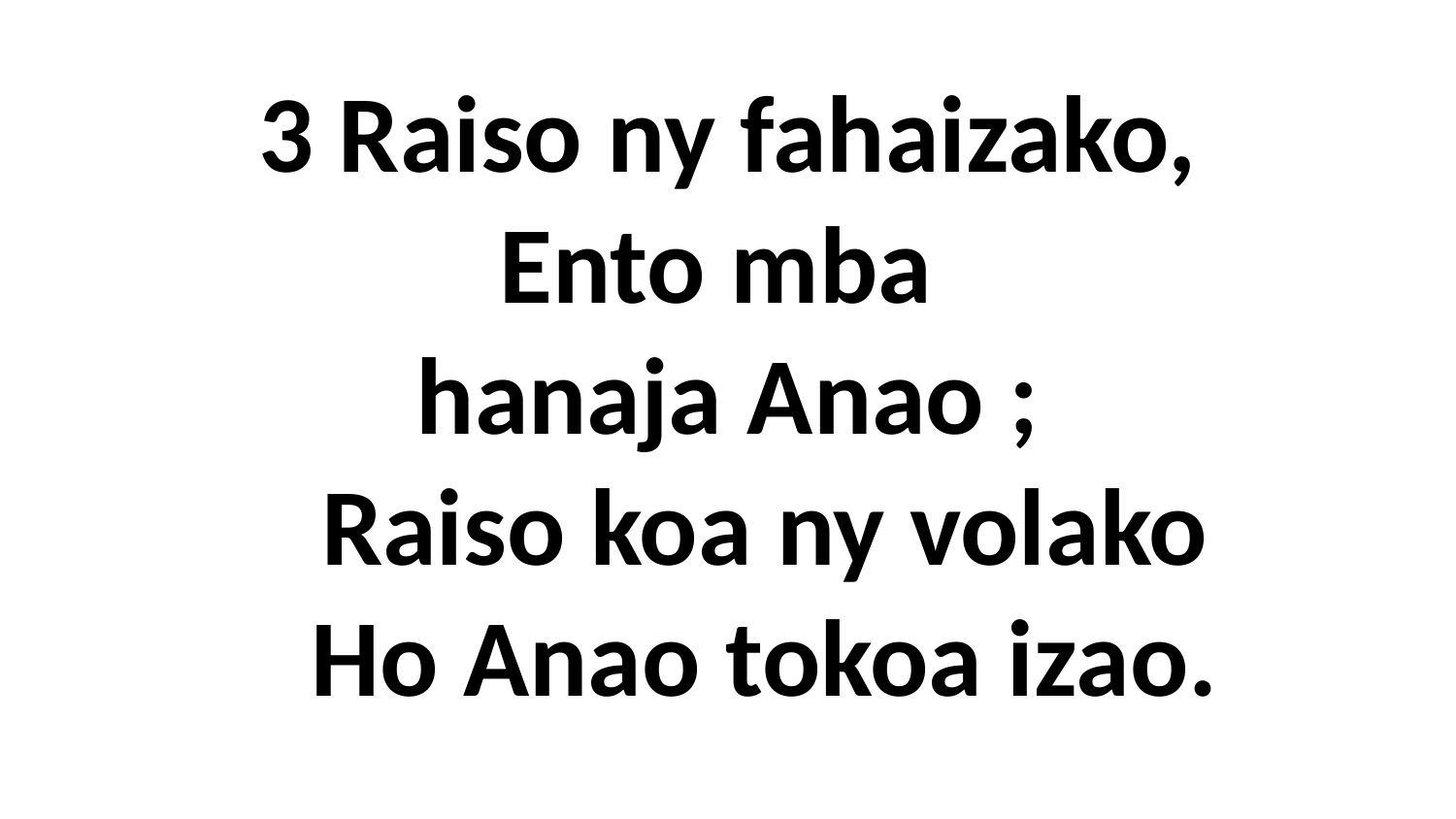

# 3 Raiso ny fahaizako, Ento mba hanaja Anao ; Raiso koa ny volako Ho Anao tokoa izao.